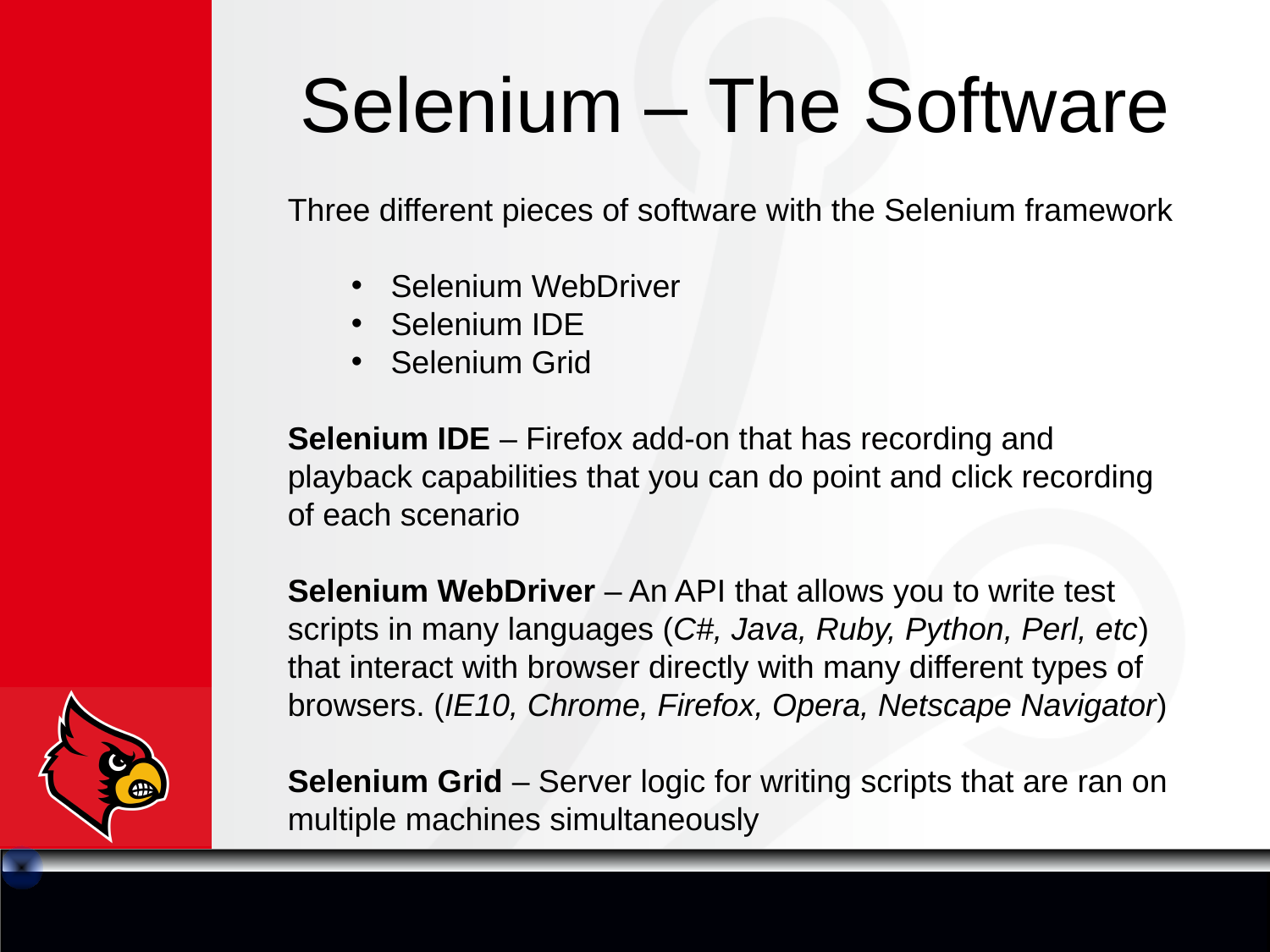

# Selenium – The Software
Three different pieces of software with the Selenium framework

Selenium WebDriver
Selenium IDE
Selenium Grid

Selenium IDE – Firefox add-on that has recording and playback capabilities that you can do point and click recording of each scenario

Selenium WebDriver – An API that allows you to write test scripts in many languages (C#, Java, Ruby, Python, Perl, etc) that interact with browser directly with many different types of browsers. (IE10, Chrome, Firefox, Opera, Netscape Navigator)

Selenium Grid – Server logic for writing scripts that are ran on multiple machines simultaneously